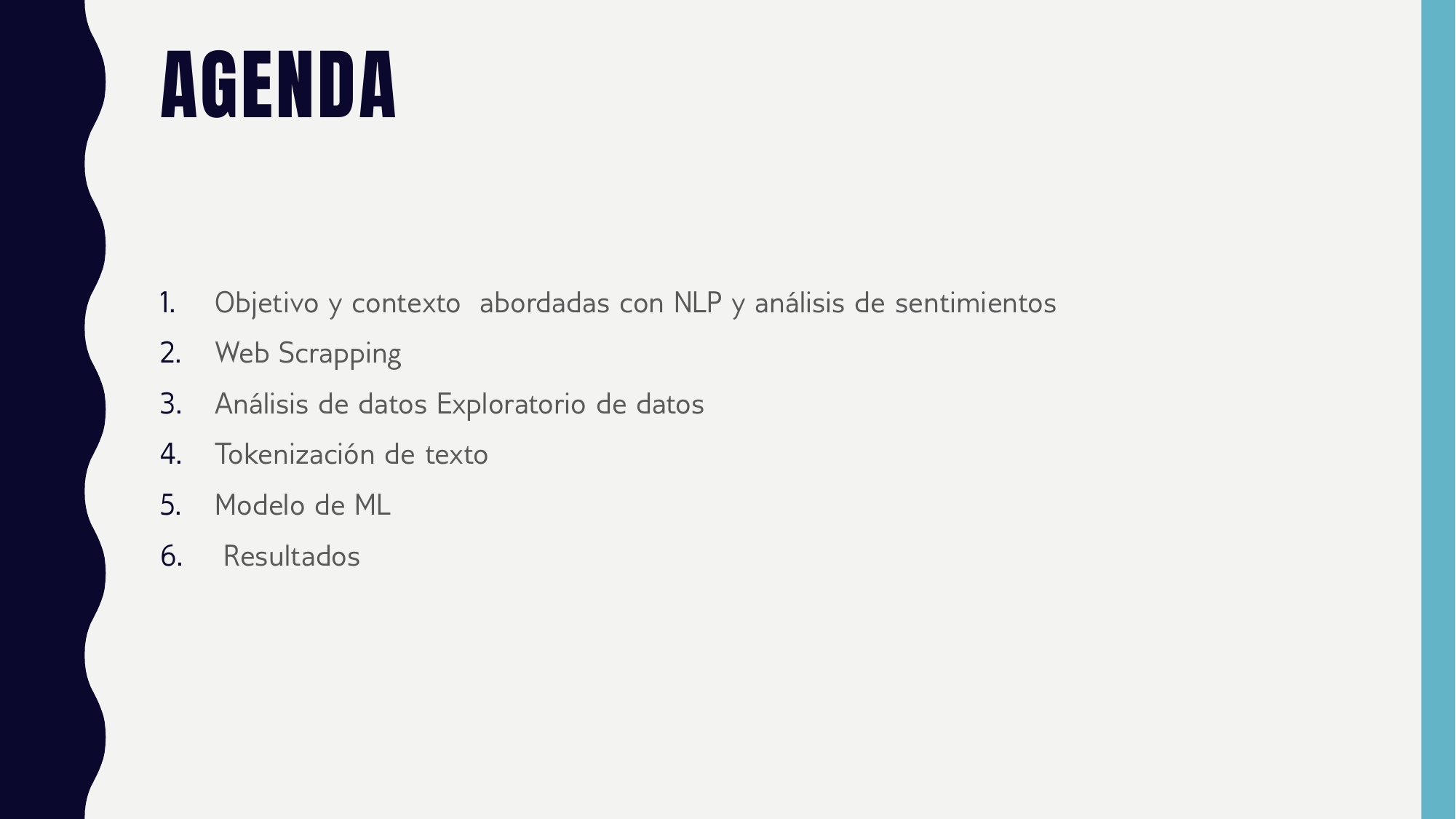

# Agenda
Objetivo y contexto  abordadas con NLP y análisis de sentimientos
Web Scrapping
Análisis de datos Exploratorio de datos
Tokenización de texto
Modelo de ML
 Resultados